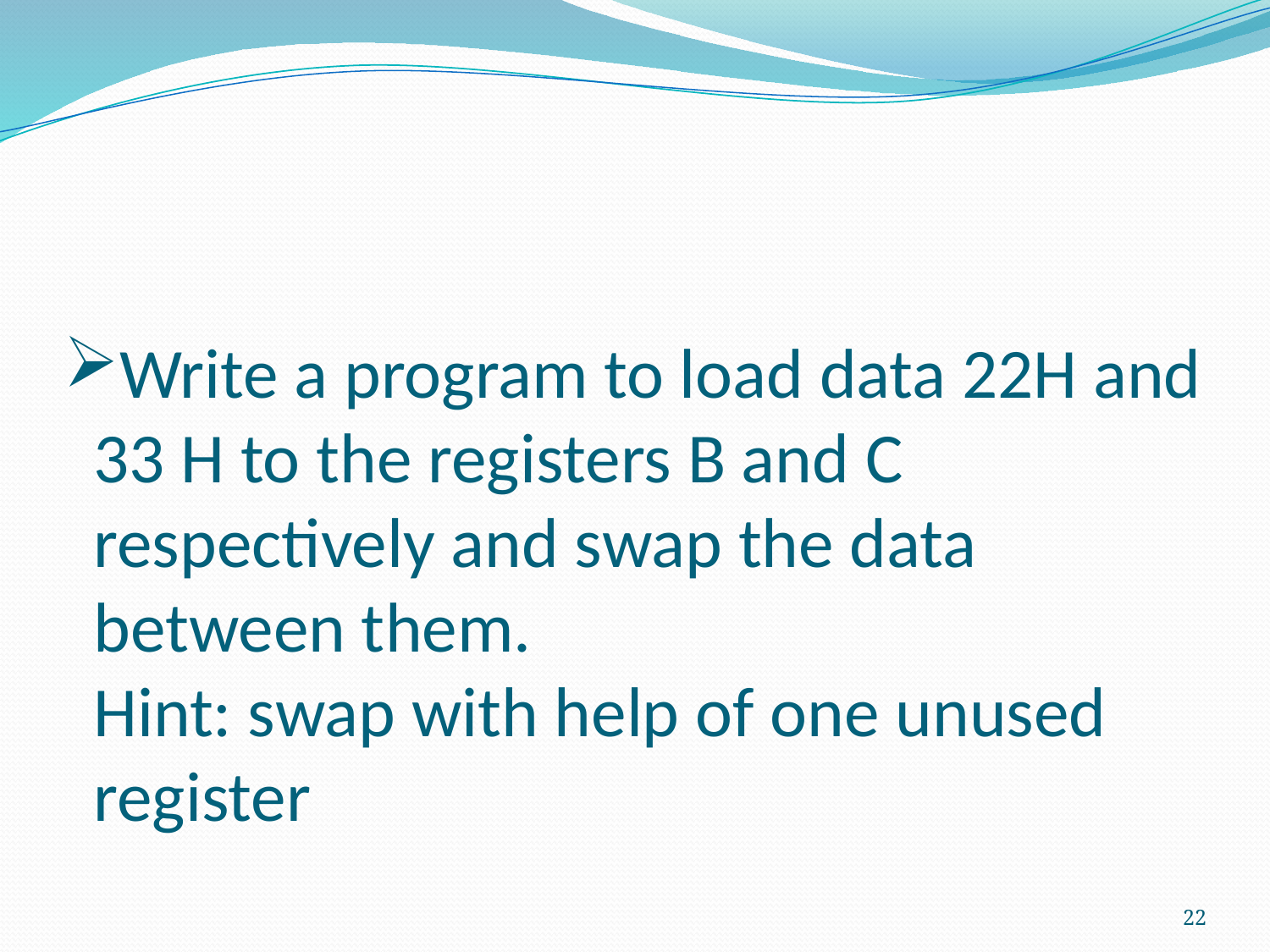

# Write a program to load data 22H and 33 H to the registers B and C respectively and swap the data between them. Hint: swap with help of one unused register
22